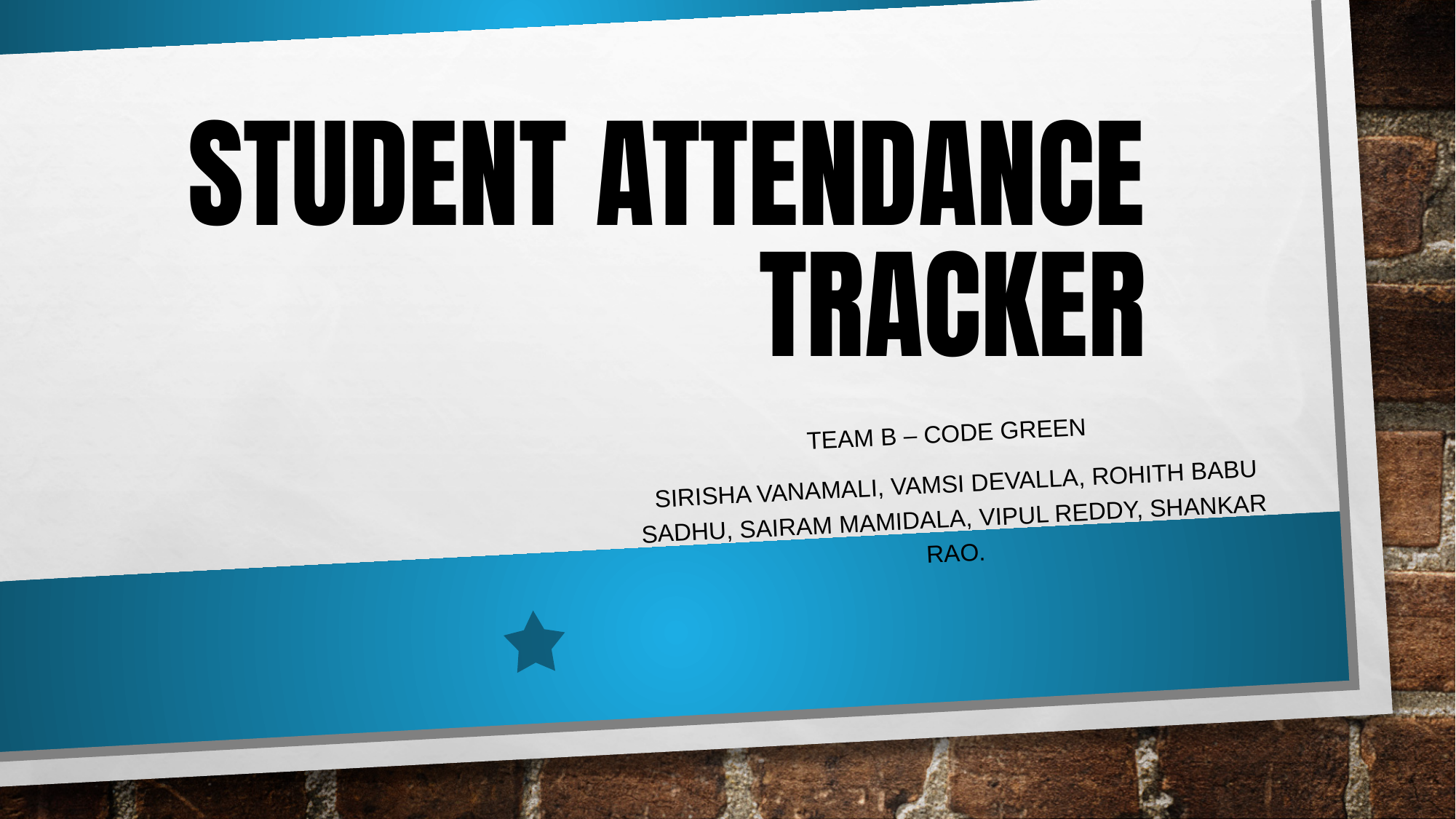

# Student Attendance Tracker
Team B – Code Green
 Sirisha Vanamali, Vamsi Devalla, Rohith Babu Sadhu, Sairam Mamidala, Vipul Reddy, Shankar Rao.